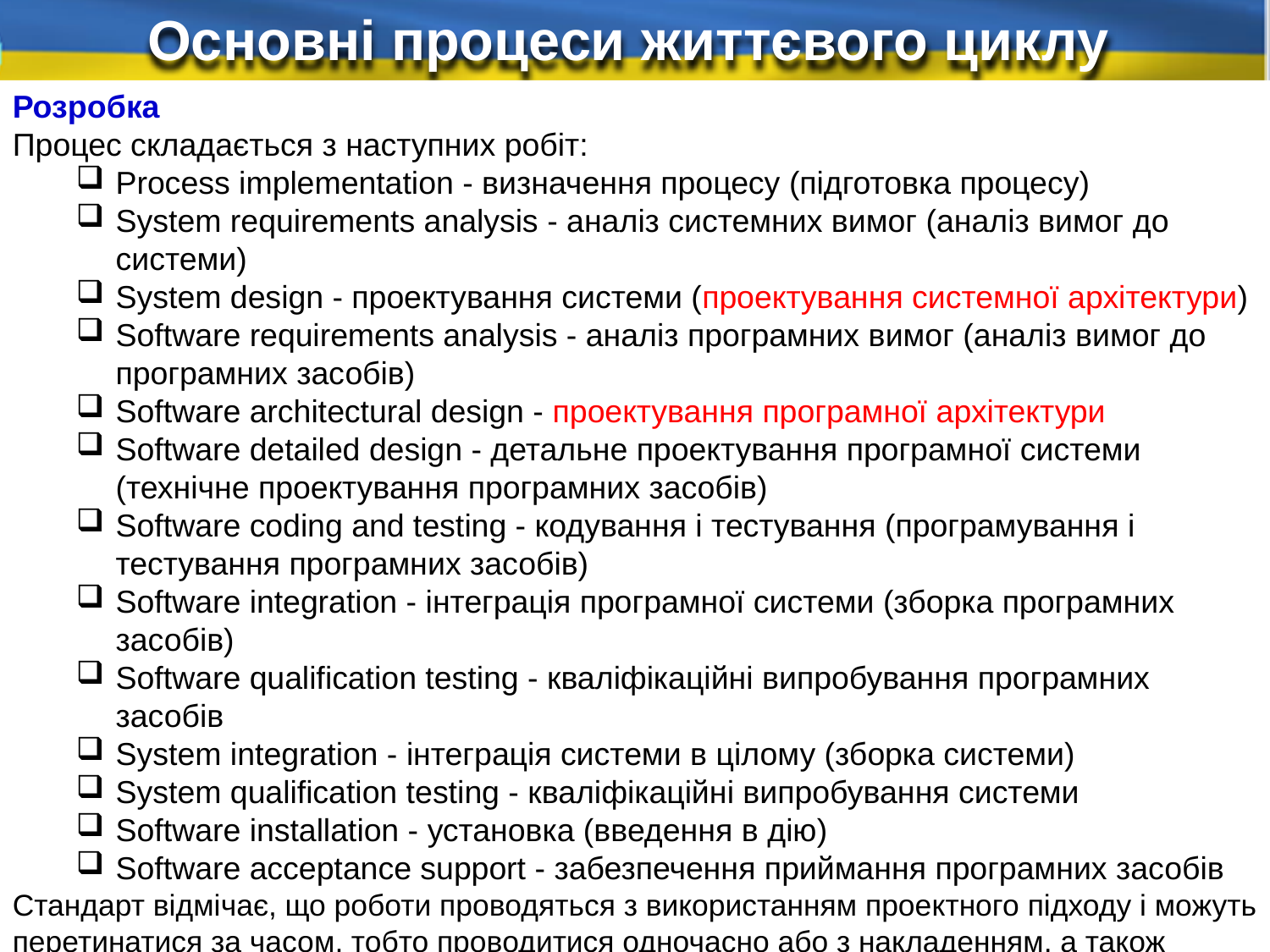

Основні процеси життєвого циклу
Розробка
Процес складається з наступних робіт:
Process implementation - визначення процесу (підготовка процесу)
System requirements analysis - аналіз системних вимог (аналіз вимог до системи)
System design - проектування системи (проектування системної архітектури)
Software requirements analysis - аналіз програмних вимог (аналіз вимог до програмних засобів)
Software architectural design - проектування програмної архітектури
Software detailed design - детальне проектування програмної системи (технічне проектування програмних засобів)
Software coding and testing - кодування і тестування (програмування і тестування програмних засобів)
Software integration - інтеграція програмної системи (зборка програмних засобів)
Software qualification testing - кваліфікаційні випробування програмних засобів
System integration - інтеграція системи в цілому (зборка системи)
System qualification testing - кваліфікаційні випробування системи
Software installation - установка (введення в дію)
Software acceptance support - забезпечення приймання програмних засобів
Стандарт відмічає, що роботи проводяться з використанням проектного підходу і можуть перетинатися за часом, тобто проводитися одночасно або з накладенням, а також можуть припускати рекурсію і розбиття на ітерації.